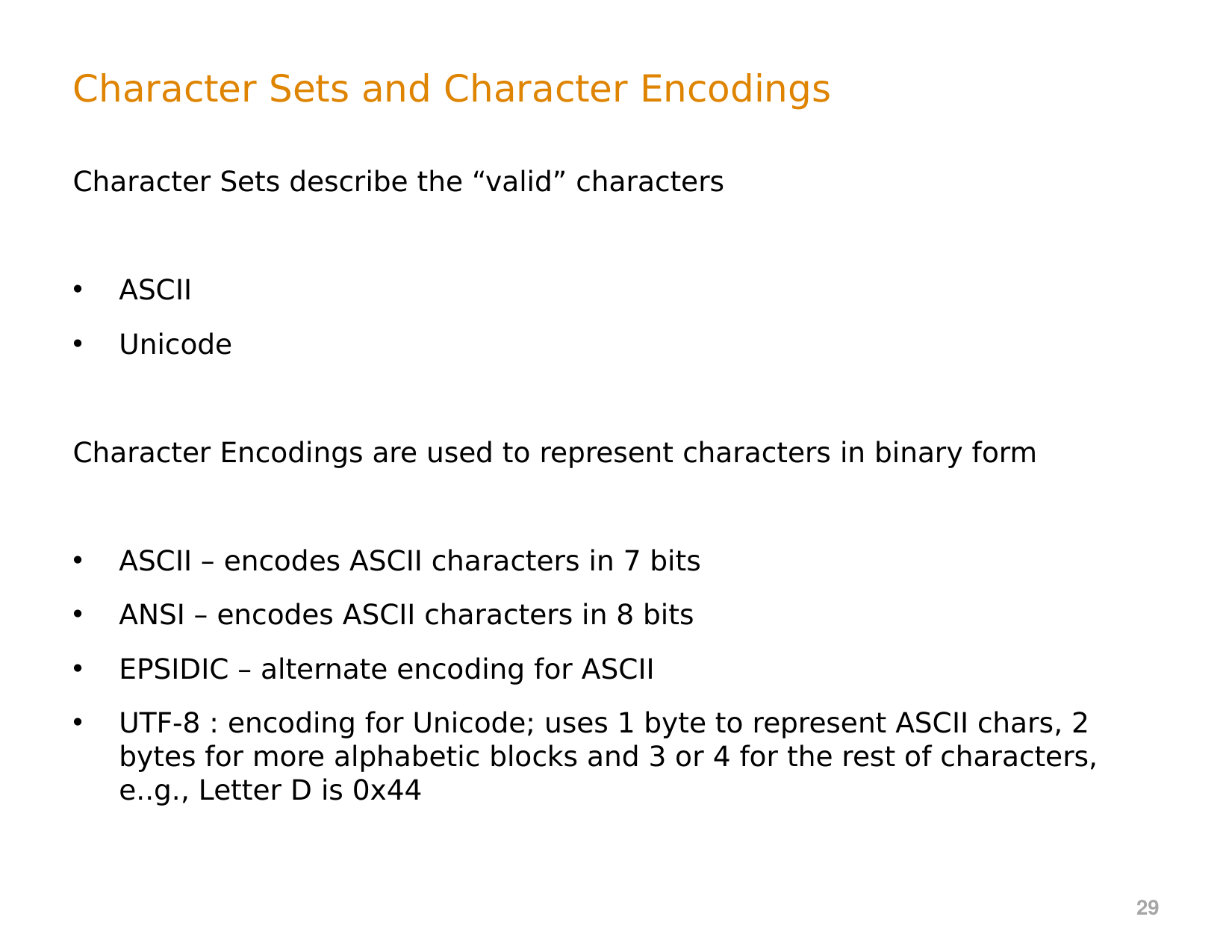

# Character Sets and Character Encodings
Character Sets describe the “valid” characters

ASCII
Unicode

Character Encodings are used to represent characters in binary form

ASCII – encodes ASCII characters in 7 bits
ANSI – encodes ASCII characters in 8 bits
EPSIDIC – alternate encoding for ASCII
UTF-8 : encoding for Unicode; uses 1 byte to represent ASCII chars, 2 bytes for more alphabetic blocks and 3 or 4 for the rest of characters, e..g., Letter D is 0x44
29